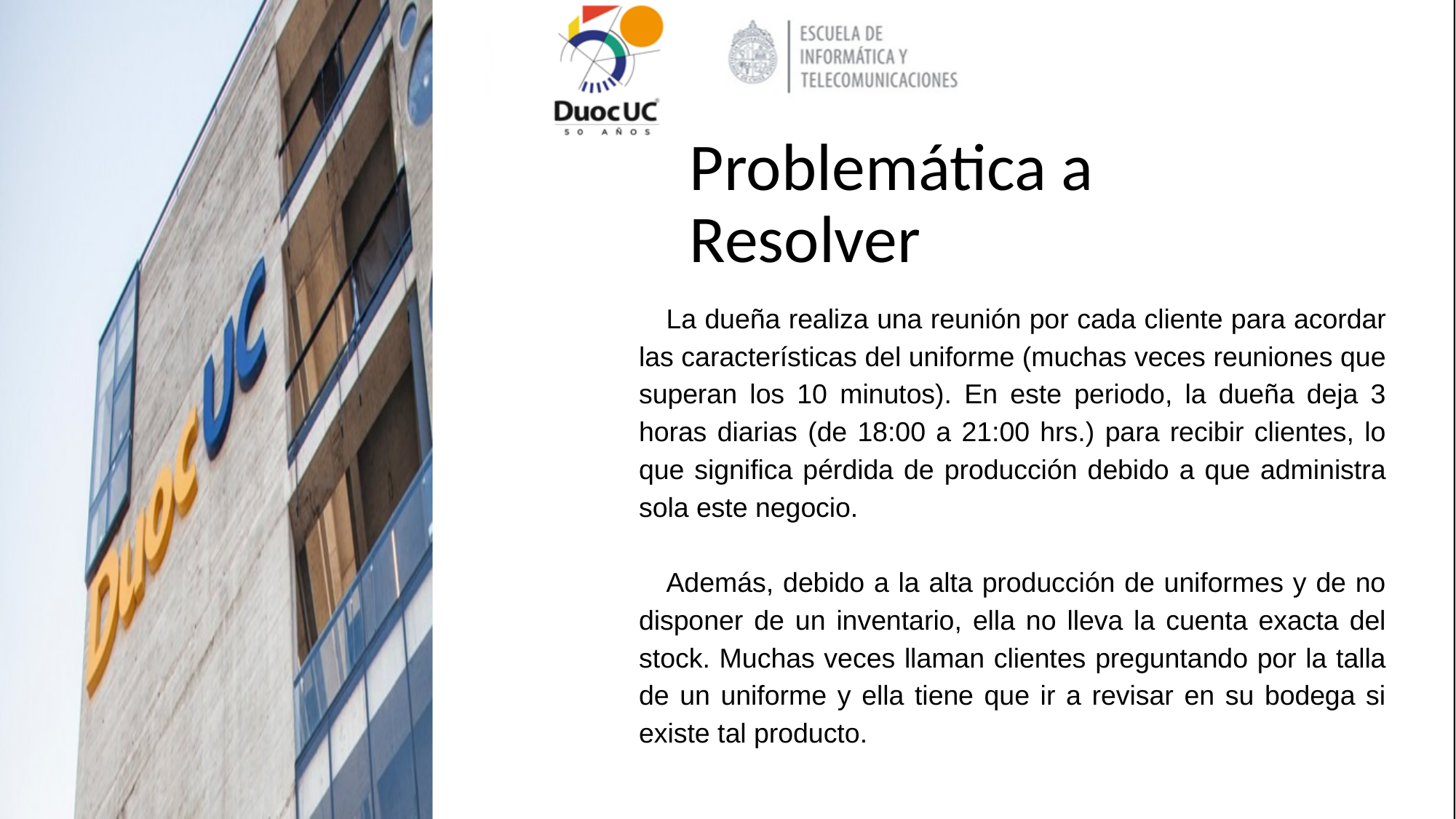

# Problemática a Resolver
La dueña realiza una reunión por cada cliente para acordar las características del uniforme (muchas veces reuniones que superan los 10 minutos). En este periodo, la dueña deja 3 horas diarias (de 18:00 a 21:00 hrs.) para recibir clientes, lo que significa pérdida de producción debido a que administra sola este negocio.

Además, debido a la alta producción de uniformes y de no disponer de un inventario, ella no lleva la cuenta exacta del stock. Muchas veces llaman clientes preguntando por la talla de un uniforme y ella tiene que ir a revisar en su bodega si existe tal producto.